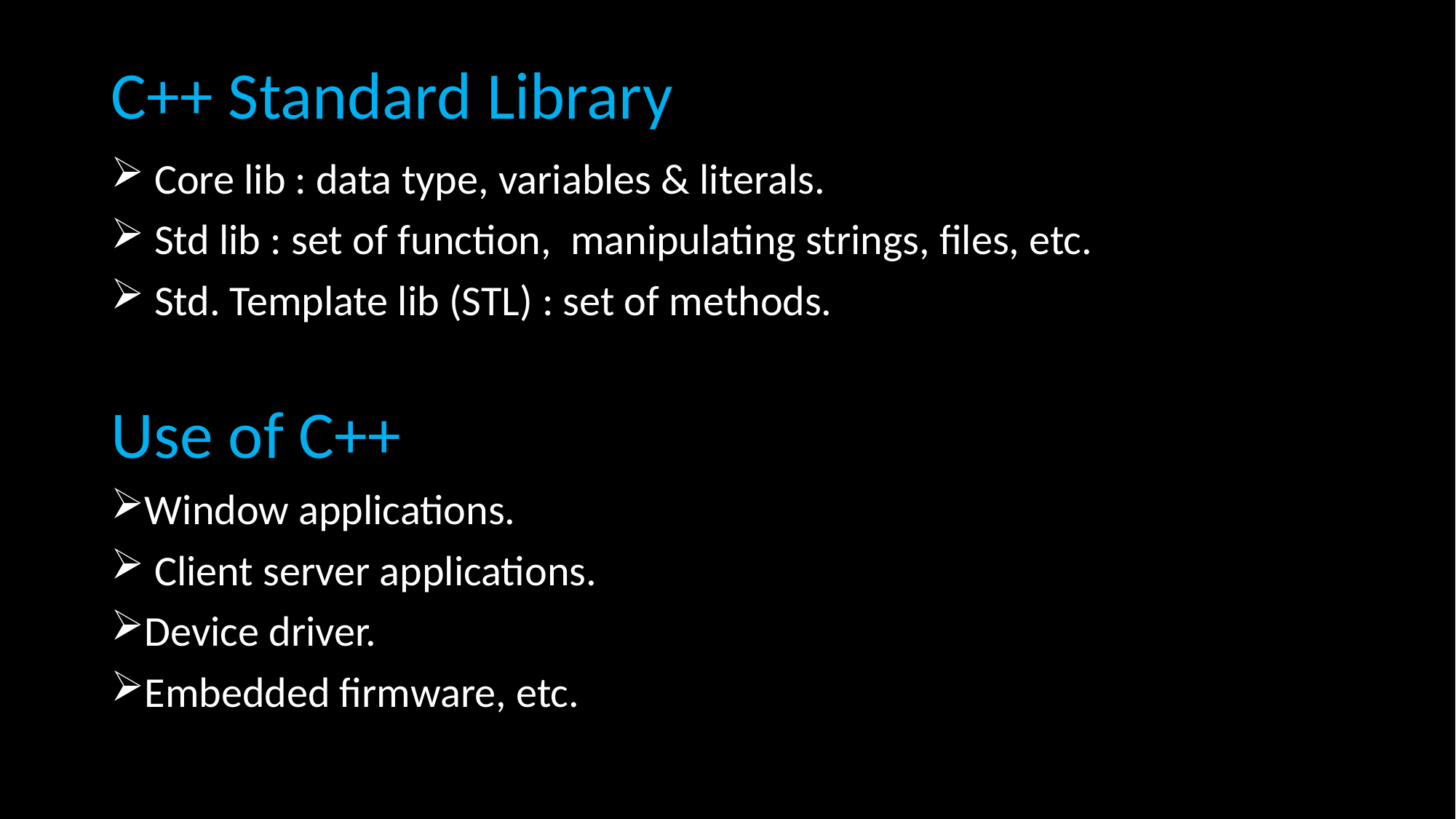

# C++ Standard Library
 Core lib : data type, variables & literals.
 Std lib : set of function,  manipulating strings, files, etc.
 Std. Template lib (STL) : set of methods.

Use of C++
Window applications.
 Client server applications.
Device driver.
Embedded firmware, etc.